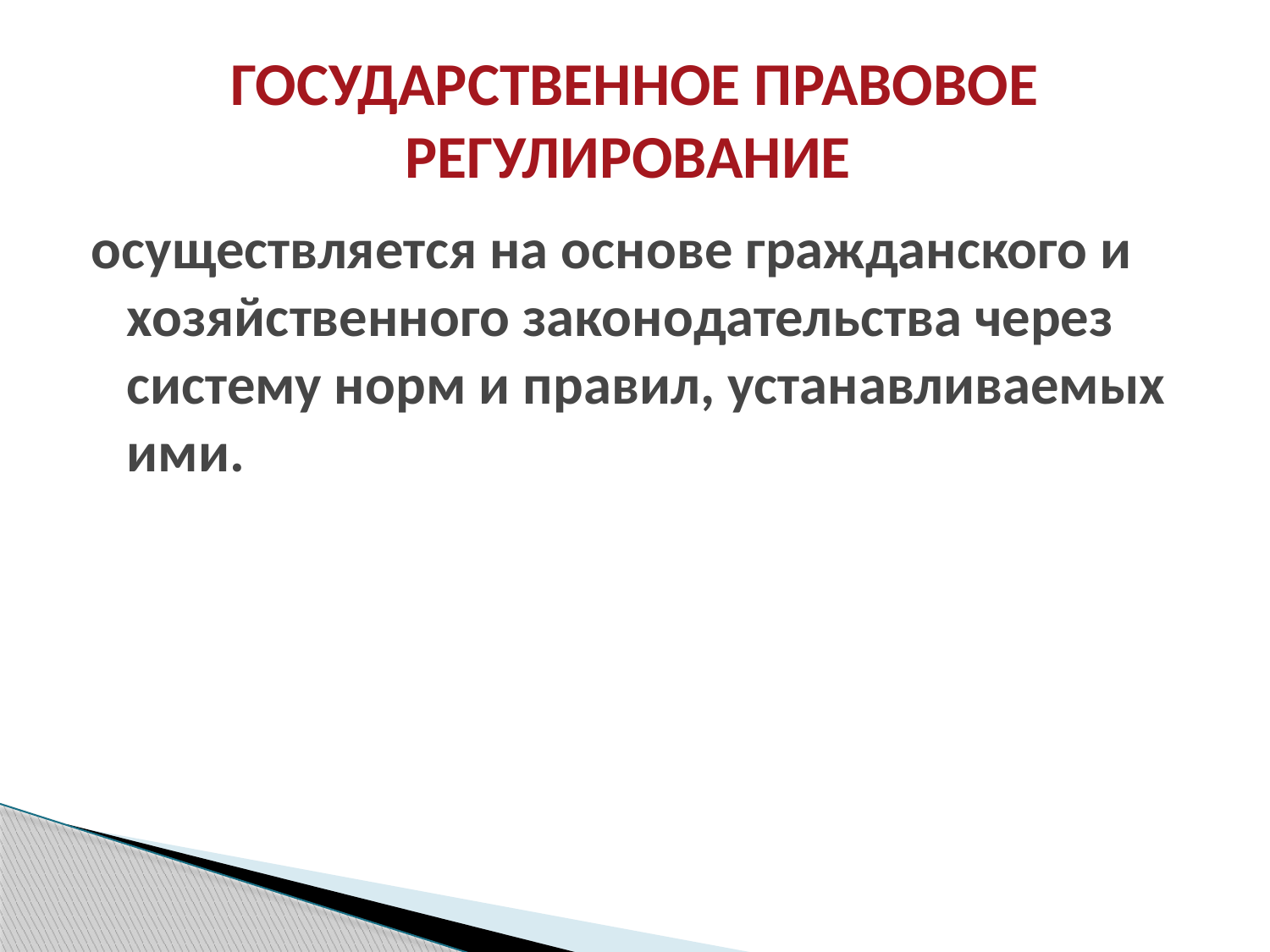

# ГОСУДАРСТВЕННОЕ ПРАВОВОЕ РЕГУЛИРОВАНИЕ
осуществляется на основе гражданского и хозяйственного законодательства через систему норм и правил, устанавливаемых ими.